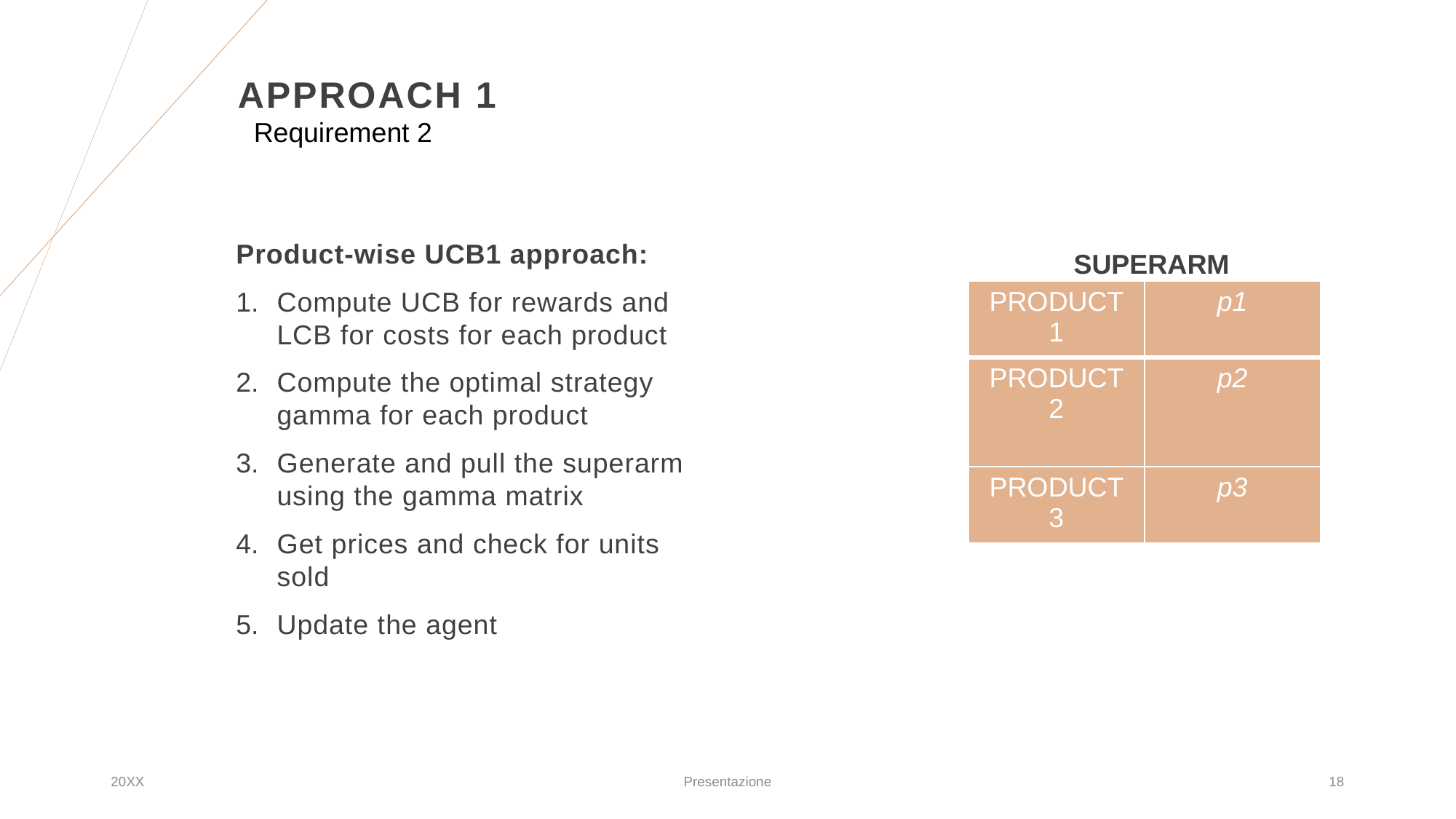

# Approach 1
Requirement 2
Product-wise UCB1 approach:
Compute UCB for rewards and LCB for costs for each product
Compute the optimal strategy gamma for each product
Generate and pull the superarm using the gamma matrix
Get prices and check for units sold
Update the agent
SUPERARM
| PRODUCT 1 | p1 |
| --- | --- |
| PRODUCT 2 | p2 |
| PRODUCT 3 | p3 |
20XX
Presentazione
18